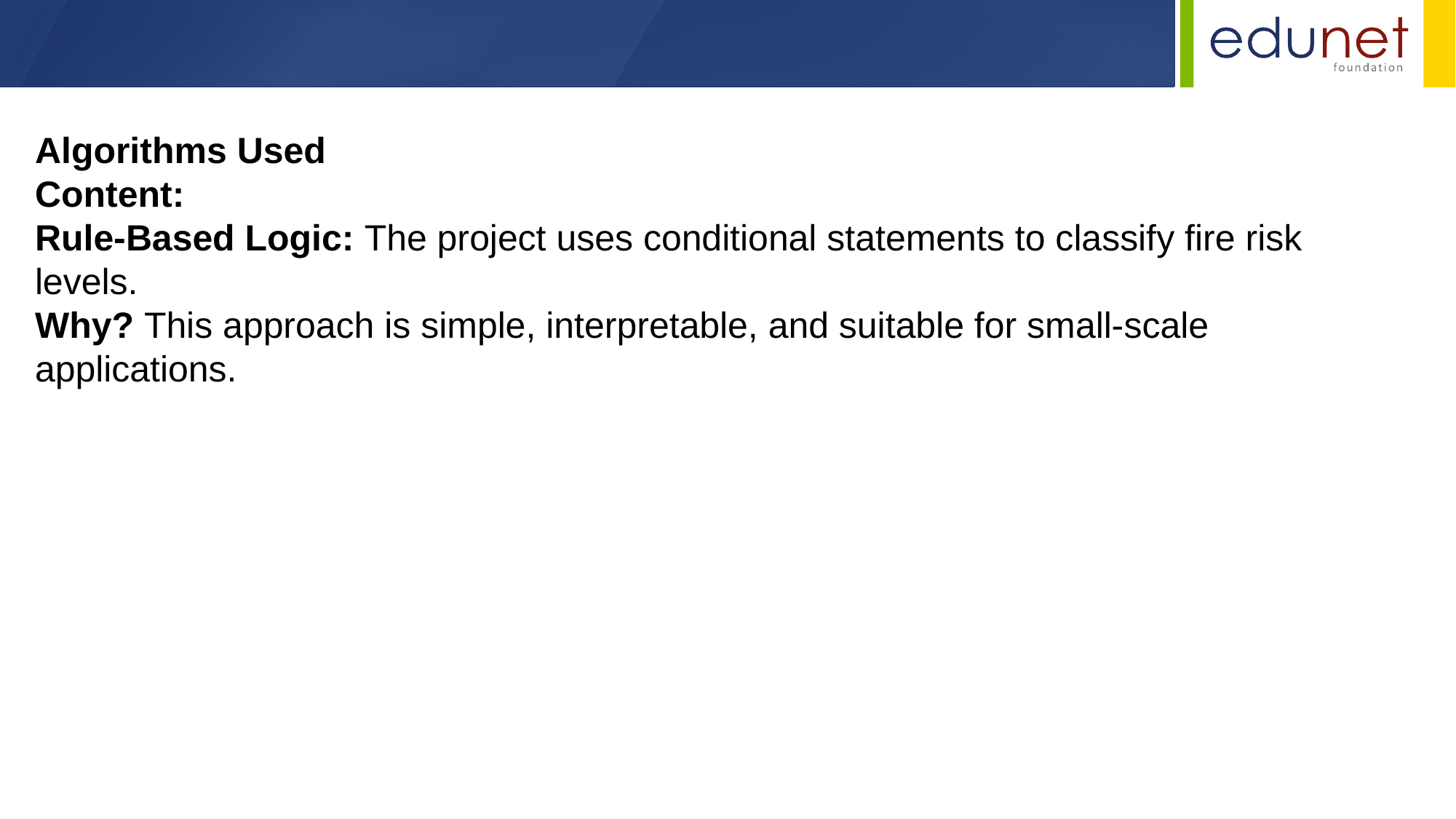

Algorithms Used
Content:
Rule-Based Logic: The project uses conditional statements to classify fire risk levels.
Why? This approach is simple, interpretable, and suitable for small-scale applications.